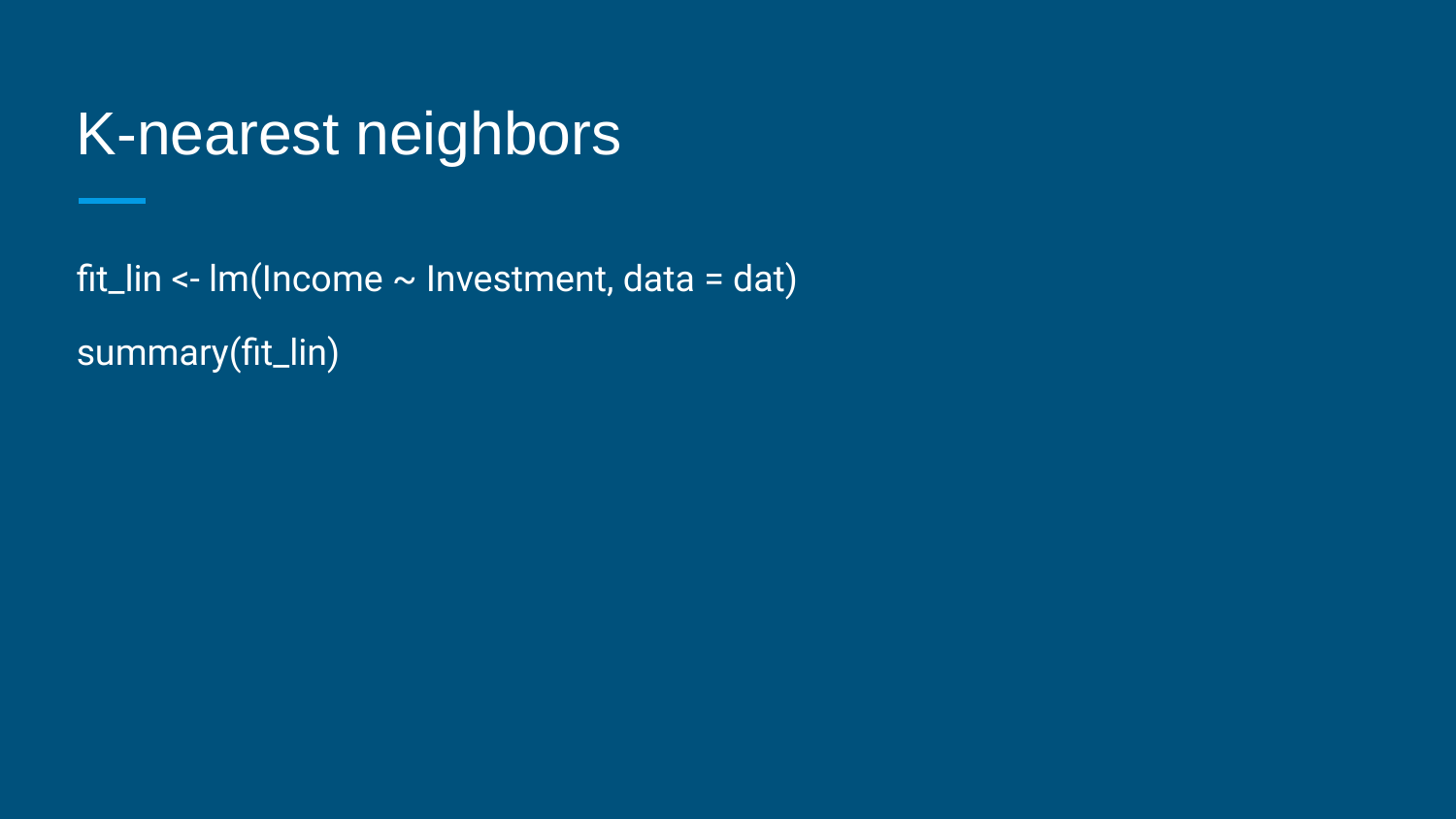

# K-nearest neighbors
fit_lin <- lm(Income ~ Investment, data = dat)
summary(fit_lin)